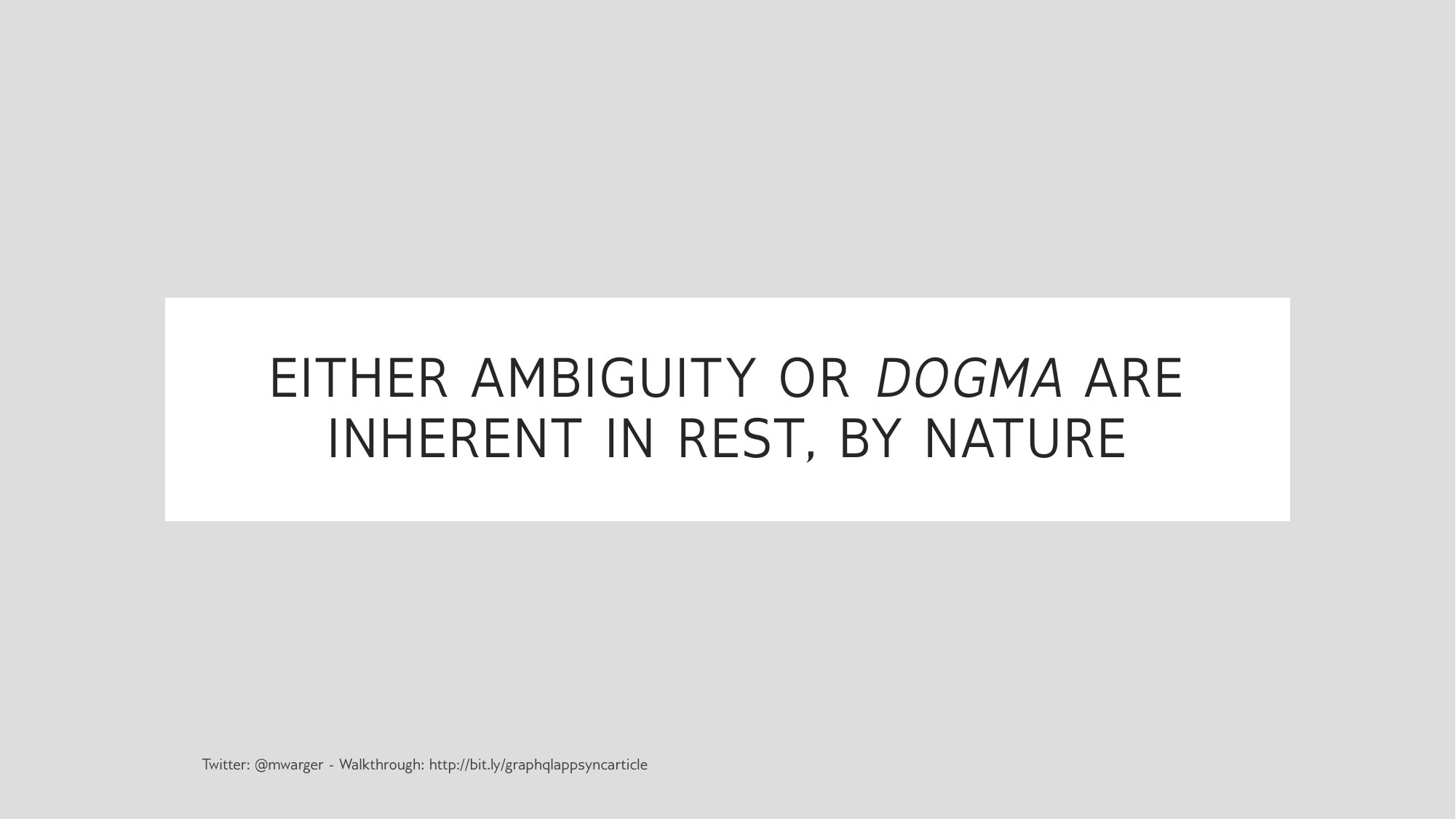

# Either Ambiguity OR dogma are inherent in rest, by nature
Twitter: @mwarger - Walkthrough: http://bit.ly/graphqlappsyncarticle